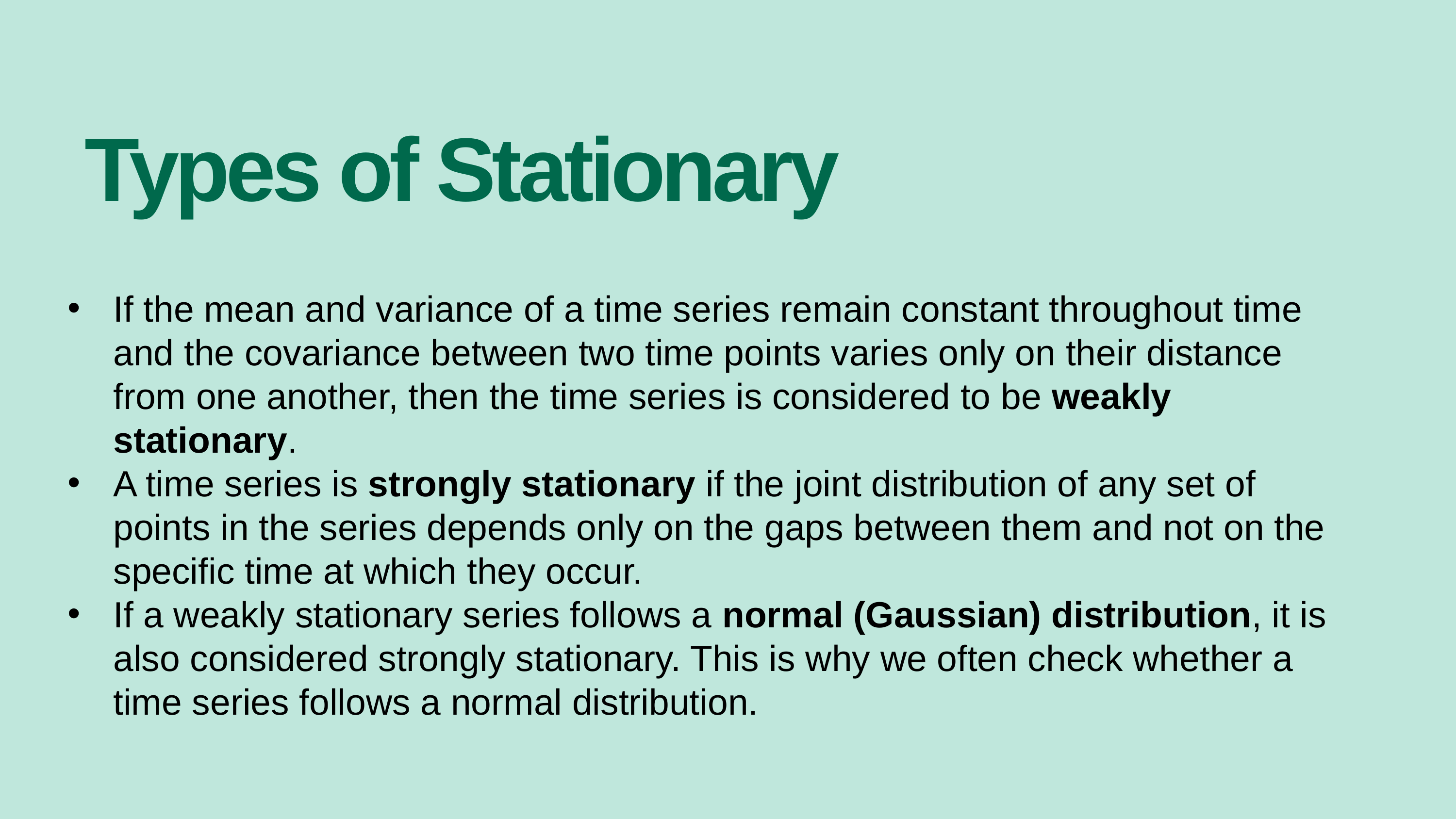

Types of Stationary
If the mean and variance of a time series remain constant throughout time and the covariance between two time points varies only on their distance from one another, then the time series is considered to be weakly stationary.
A time series is strongly stationary if the joint distribution of any set of points in the series depends only on the gaps between them and not on the specific time at which they occur.
If a weakly stationary series follows a normal (Gaussian) distribution, it is also considered strongly stationary. This is why we often check whether a time series follows a normal distribution.